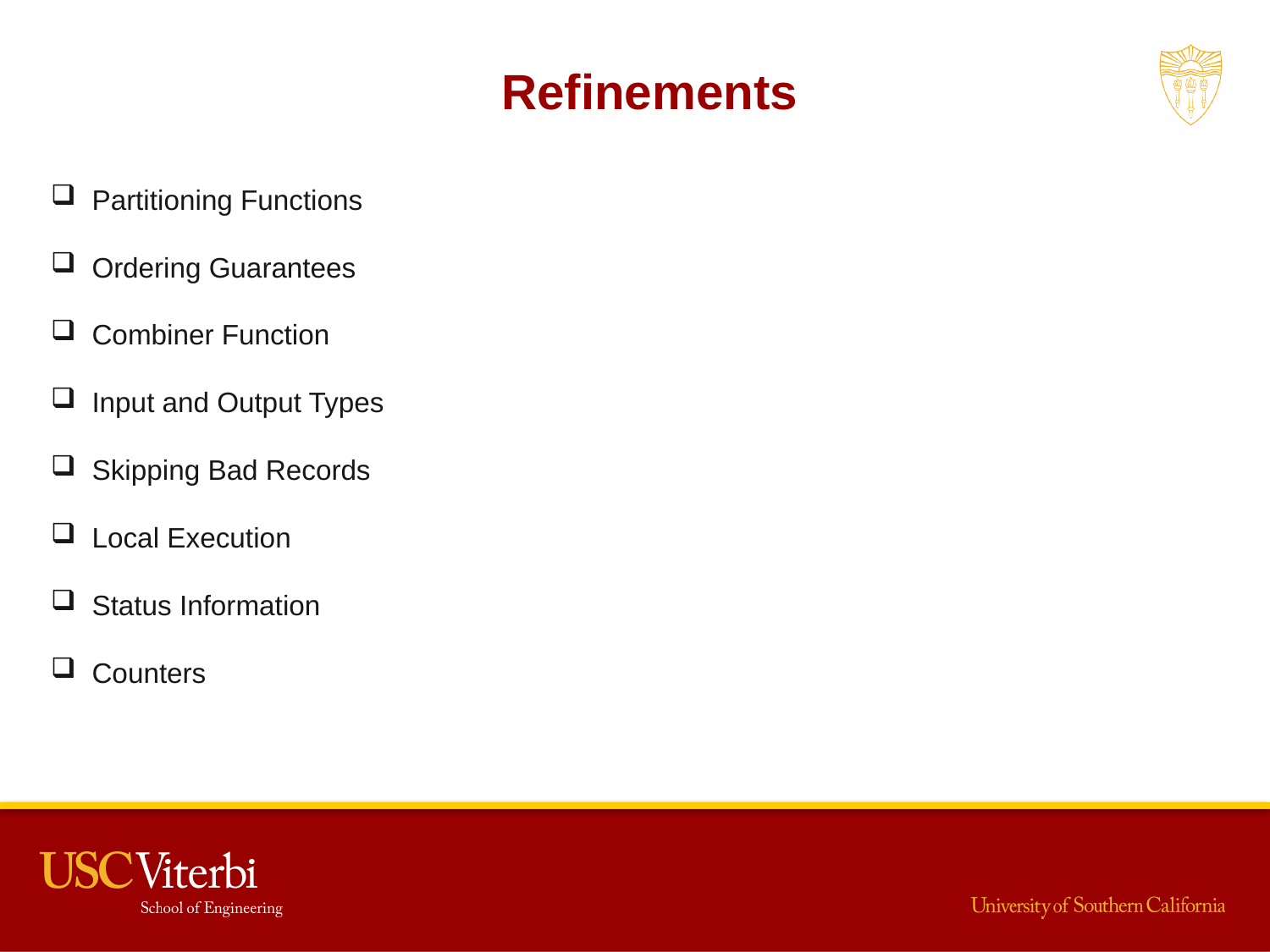

Refinements
  Partitioning Functions

  Ordering Guarantees

  Combiner Function

  Input and Output Types

  Skipping Bad Records

  Local Execution

  Status Information

  Counters